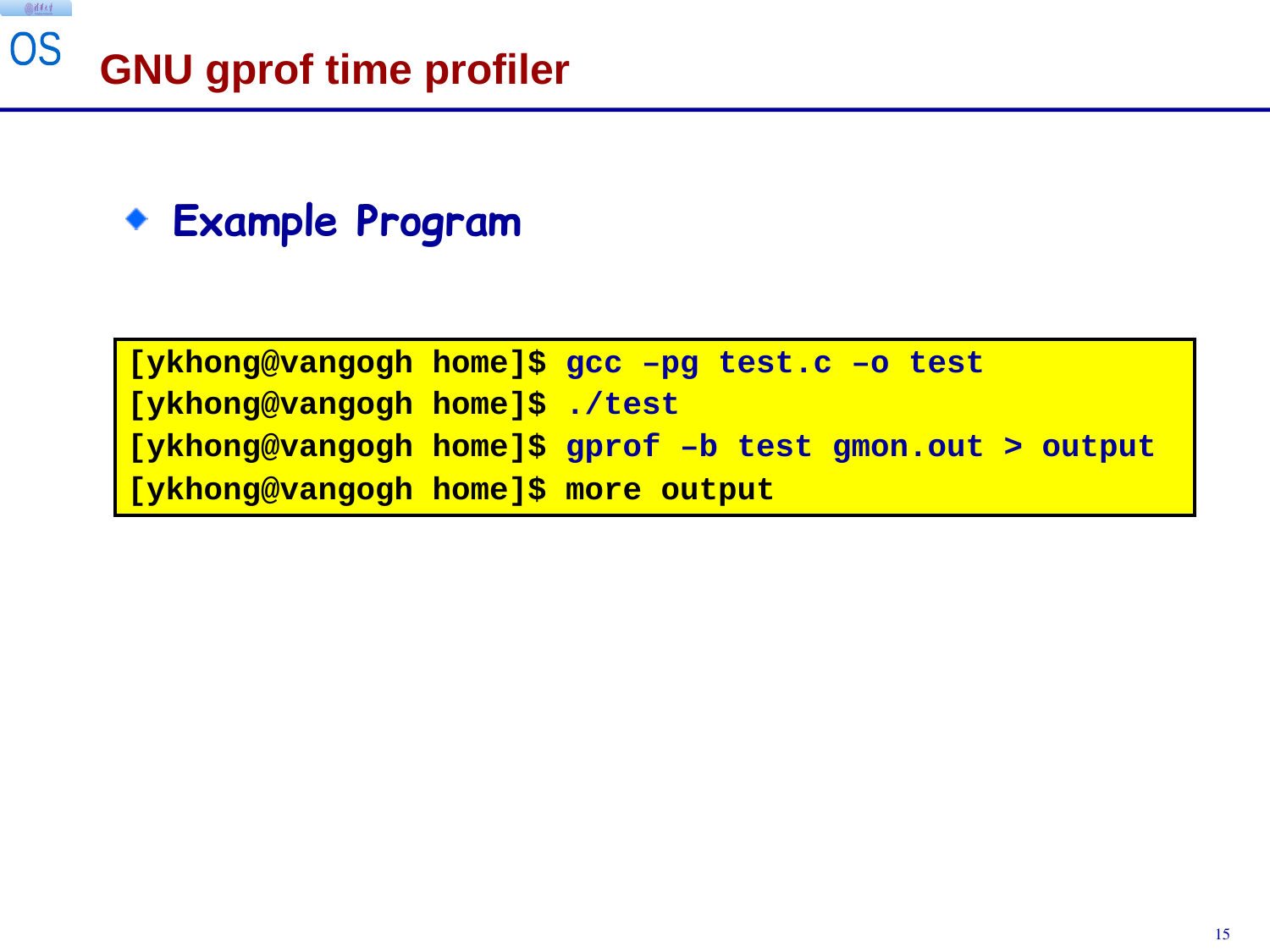

# GNU gprof time profiler
Example Program

| [ykhong@vangogh home]$ gcc –pg test.c –o test [ykhong@vangogh home]$ ./test [ykhong@vangogh home]$ gprof –b test gmon.out > output [ykhong@vangogh home]$ more output |
| --- |